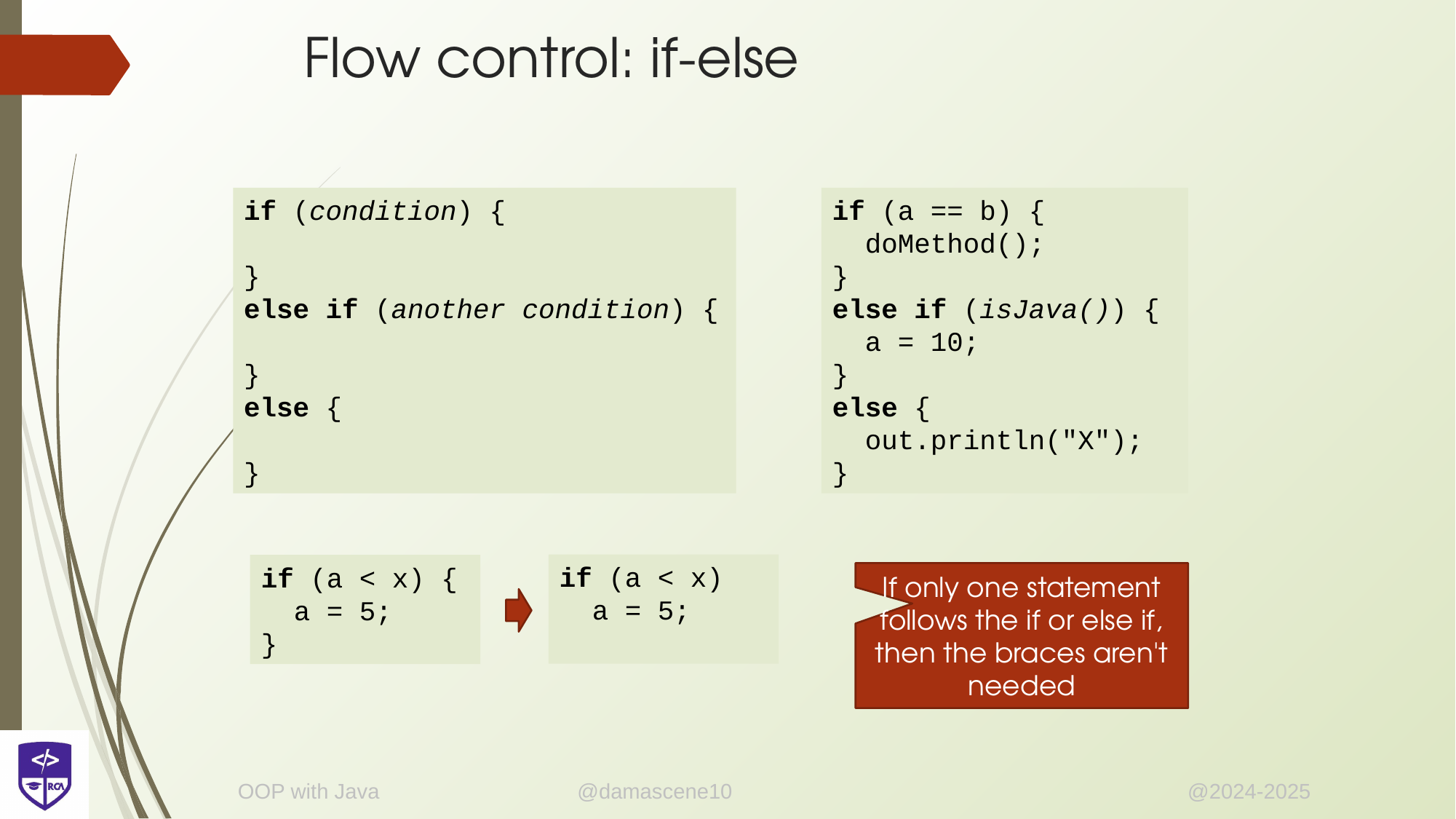

# Flow control: if-else
if (condition) {

}
else if (another condition) {

}
else {

}
if (a == b) {
  doMethod();
}
else if (isJava()) {
  a = 10;
}
else {
  out.println("X");
}
if (a < x)
  a = 5;

if (a < x) {
  a = 5;
}
If only one statement follows the if or else if, then the braces aren't needed